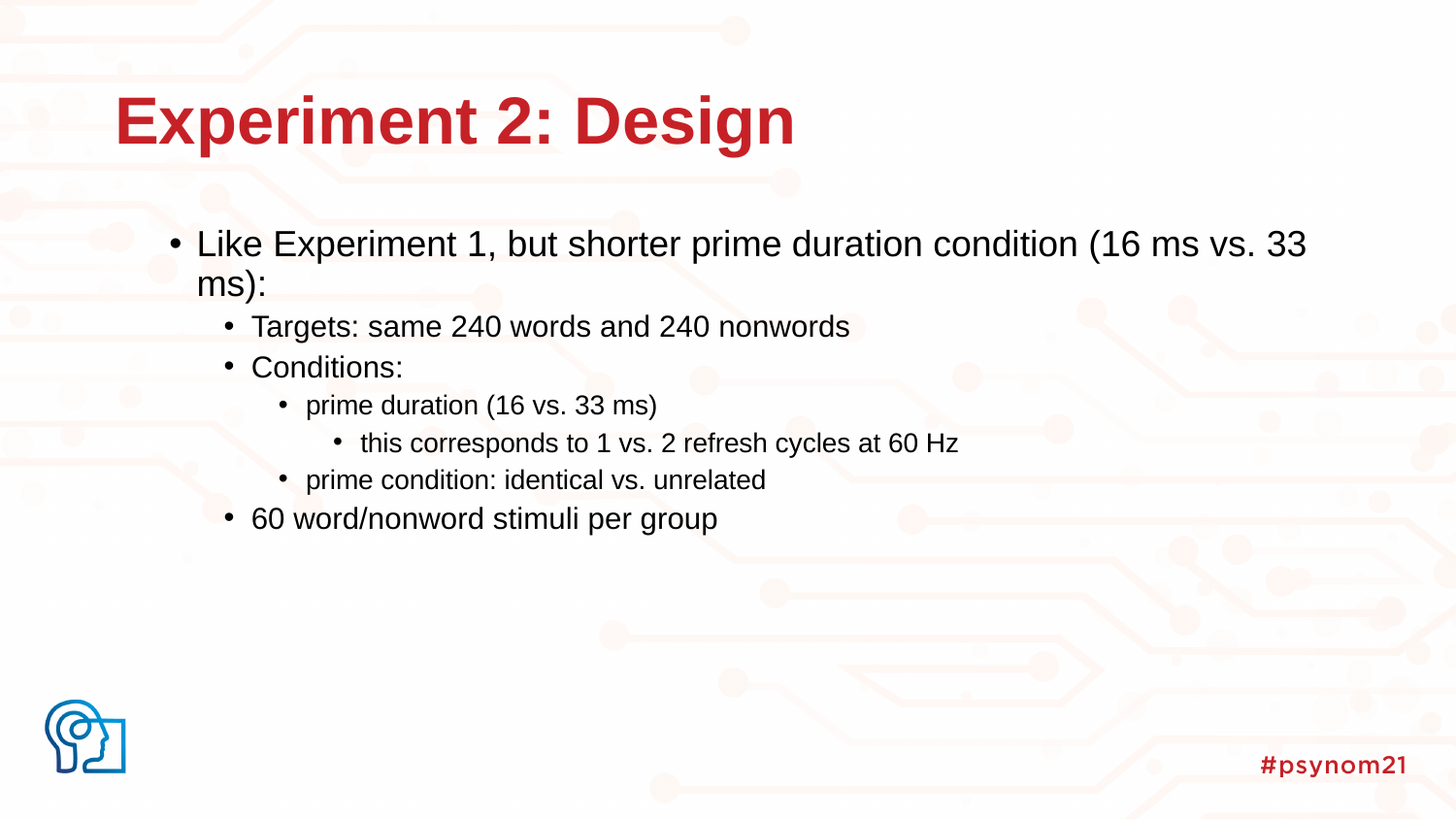

# Experiment 2: Design
Like Experiment 1, but shorter prime duration condition (16 ms vs. 33 ms):
Targets: same 240 words and 240 nonwords
Conditions:
prime duration (16 vs. 33 ms)
this corresponds to 1 vs. 2 refresh cycles at 60 Hz
prime condition: identical vs. unrelated
60 word/nonword stimuli per group